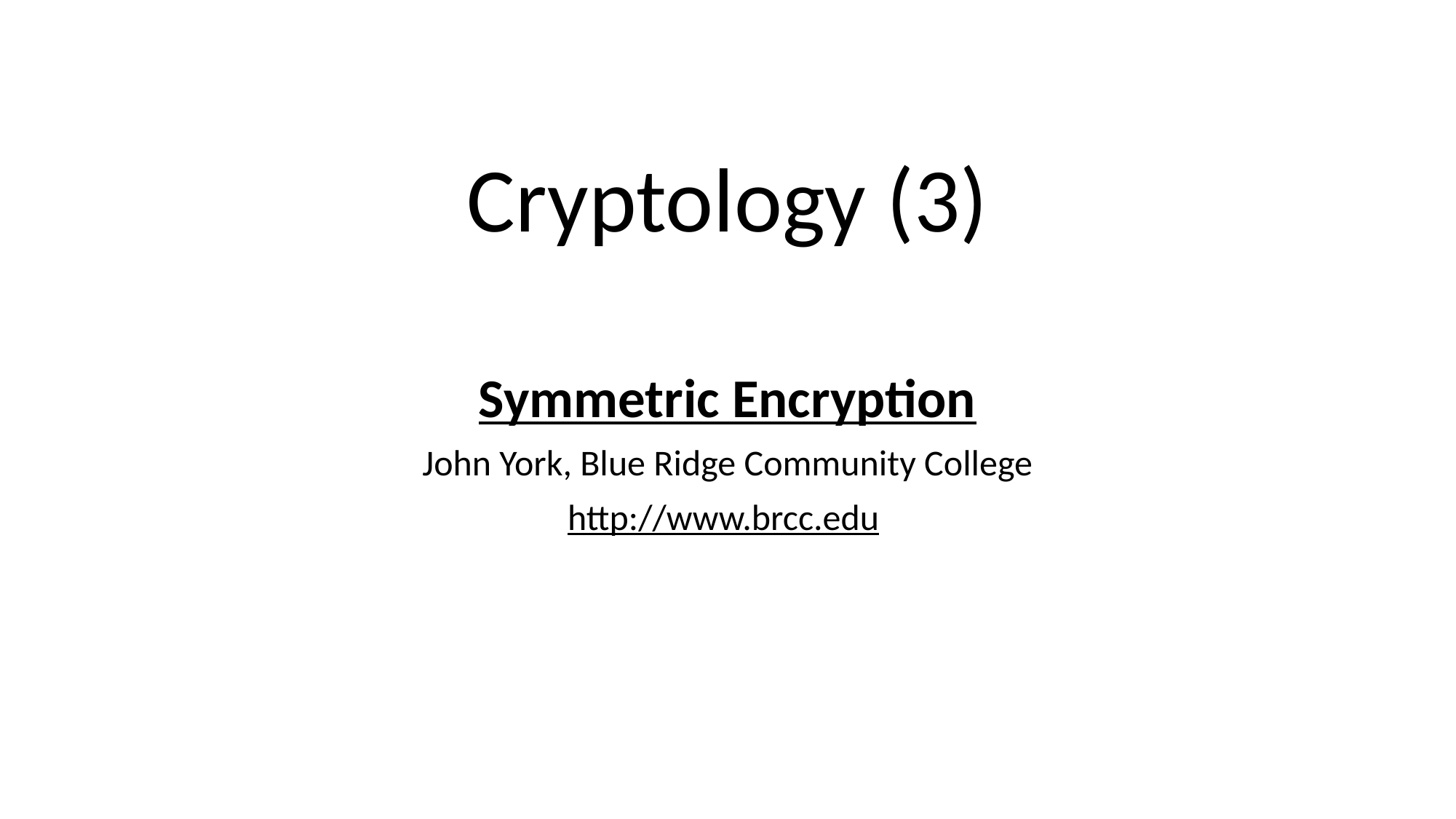

# Cryptology (3)
Symmetric Encryption
John York, Blue Ridge Community College
http://www.brcc.edu